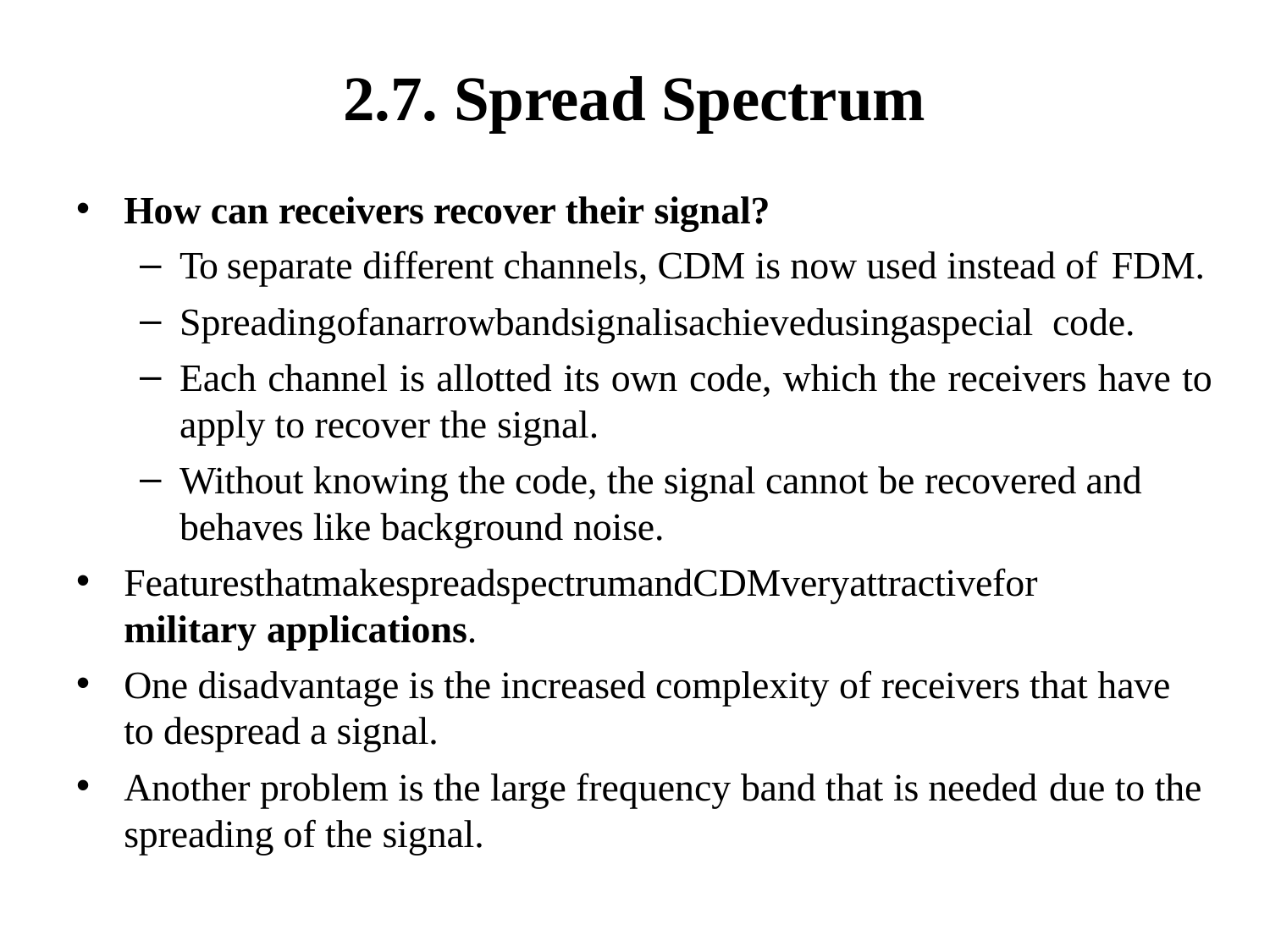

# 2.7. Spread Spectrum
How can receivers recover their signal?
To separate different channels, CDM is now used instead of FDM.
Spreadingofanarrowbandsignalisachievedusingaspecial  code.
Each channel is allotted its own code, which the receivers have to
apply to recover the signal.
Without knowing the code, the signal cannot be recovered and  behaves like background noise.
FeaturesthatmakespreadspectrumandCDMveryattractivefor
military applications.
One disadvantage is the increased complexity of receivers that have  to despread a signal.
Another problem is the large frequency band that is needed due to the
spreading of the signal.